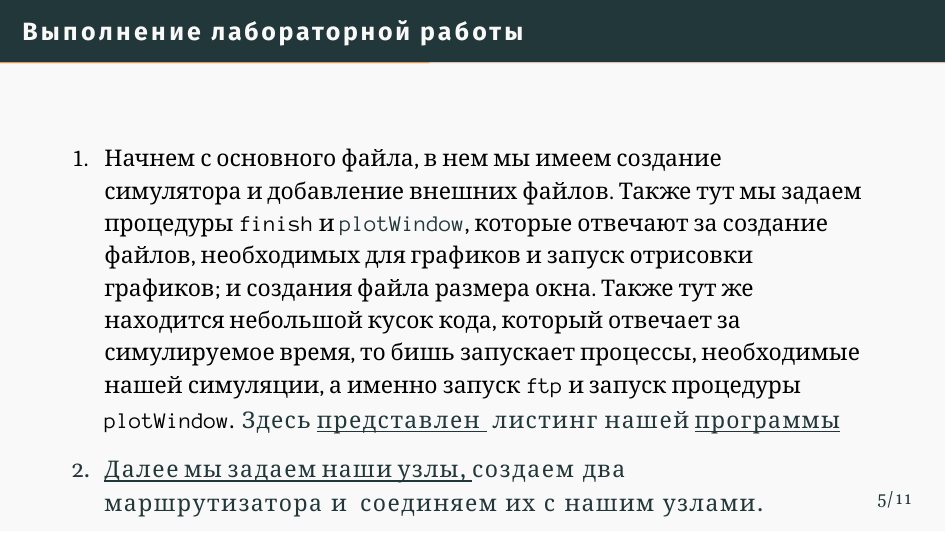

# Выполнение лабораторной работы

Начнем с основного файла, в нем мы имеем создание симулятора и добавление внешних файлов. Также тут мы задаем процедуры finish и plotWindow, которые отвечают за создание файлов, необходимых для графиков и запуск отрисовки графиков; и создания файла размера окна. Также тут же находится небольшой кусок кода, который отвечает за симулируемое время, то бишь запускает процессы, необходимые нашей симуляции, а именно запуск ftp и запуск процедуры plotWindow. Здесь представлен  листинг нашей программы
Далее мы задаем наши узлы, создаем два маршрутизатора и  соединяем их с нашим узлами.
5/11